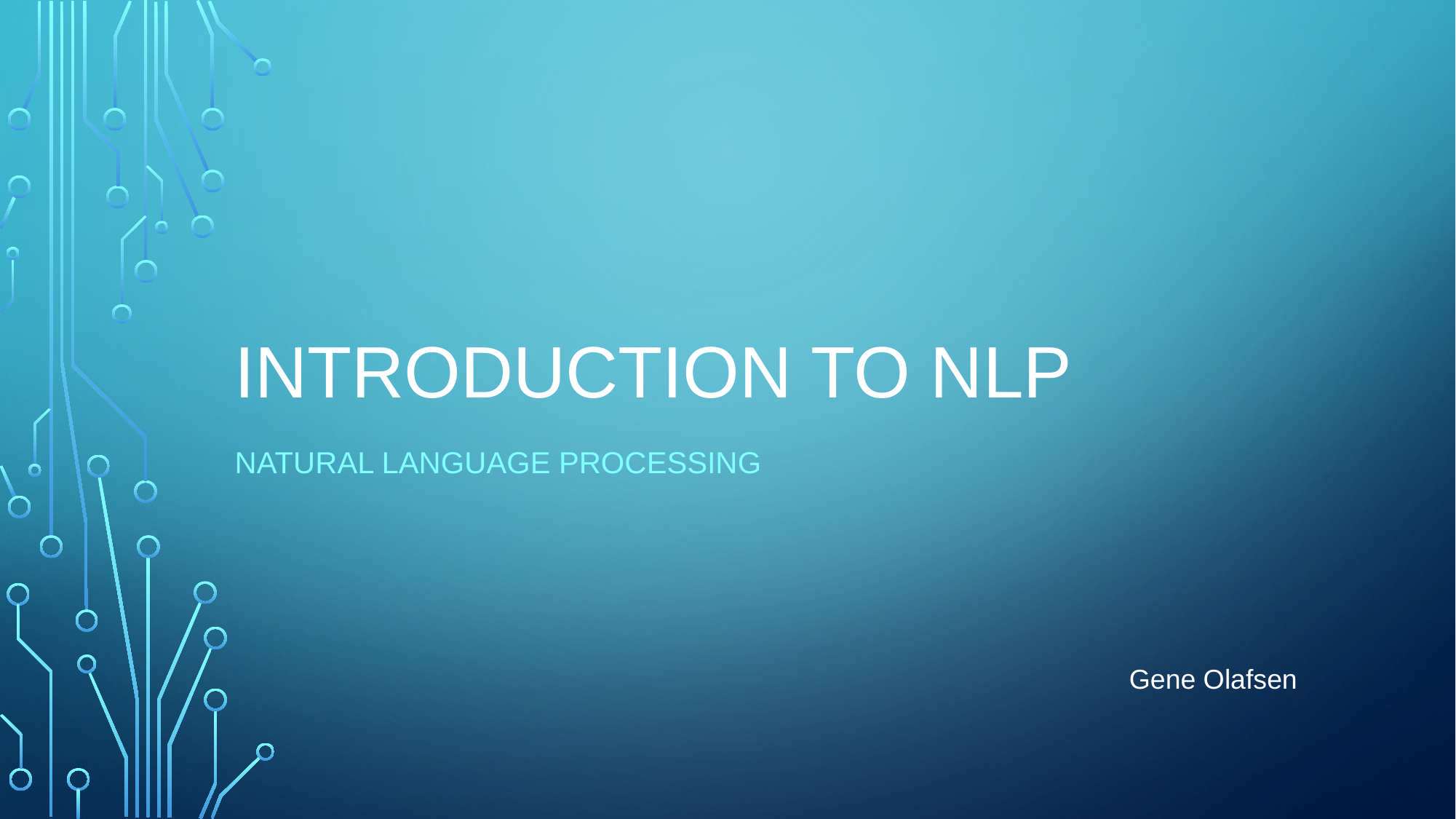

# Introduction to nlp
Natural language processing
Gene Olafsen